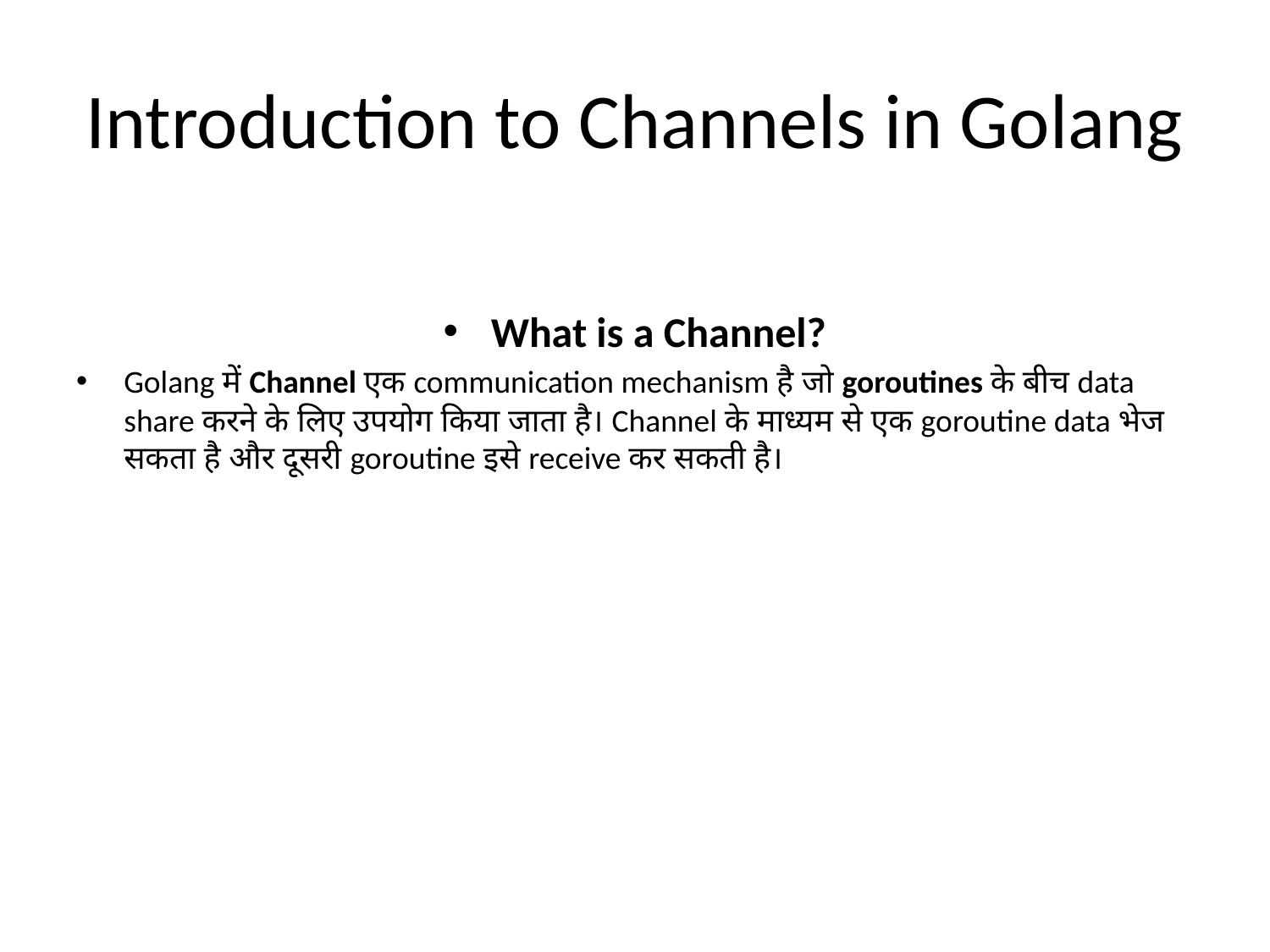

# Introduction to Channels in Golang

What is a Channel?
Golang में Channel एक communication mechanism है जो goroutines के बीच data share करने के लिए उपयोग किया जाता है। Channel के माध्यम से एक goroutine data भेज सकता है और दूसरी goroutine इसे receive कर सकती है।